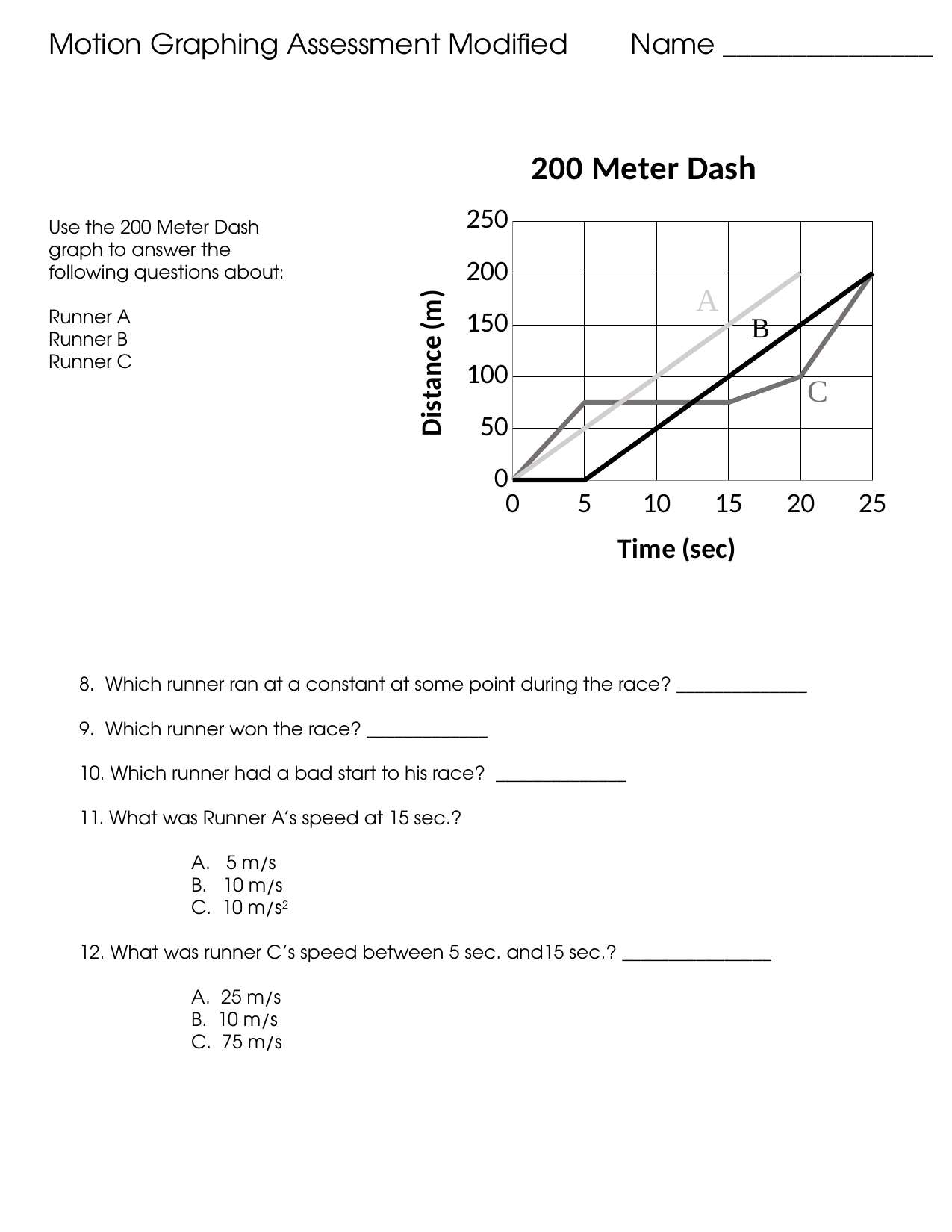

Motion Graphing Assessment Modified        Name _______________

### Chart: 200 Meter Dash

| Category | Series 1 | Series 2 | Series 3 |
|---|---|---|---|
| 0 | 0.0 | 0.0 | 0.0 |
| 5 | 75.0 | 50.0 | 0.0 |
| 10 | 75.0 | 100.0 | 50.0 |
| 15 | 75.0 | 150.0 | 100.0 |
| 20 | 100.0 | 200.0 | 150.0 |
| 25 | 200.0 | None | 200.0 |
Use the 200 Meter Dash graph to answer the following questions about:

Runner A
Runner B
Runner C

8.  Which runner ran at a constant at some point during the race? ______________

9.  Which runner won the race? _____________

10. Which runner had a bad start to his race?  ______________

11. What was Runner A’s speed at 15 sec.?

	A.   5 m/s
	B.   10 m/s
	C.  10 m/s2

12. What was runner C’s speed between 5 sec. and15 sec.? ________________

	A.  25 m/s
	B.  10 m/s
	C.  75 m/s